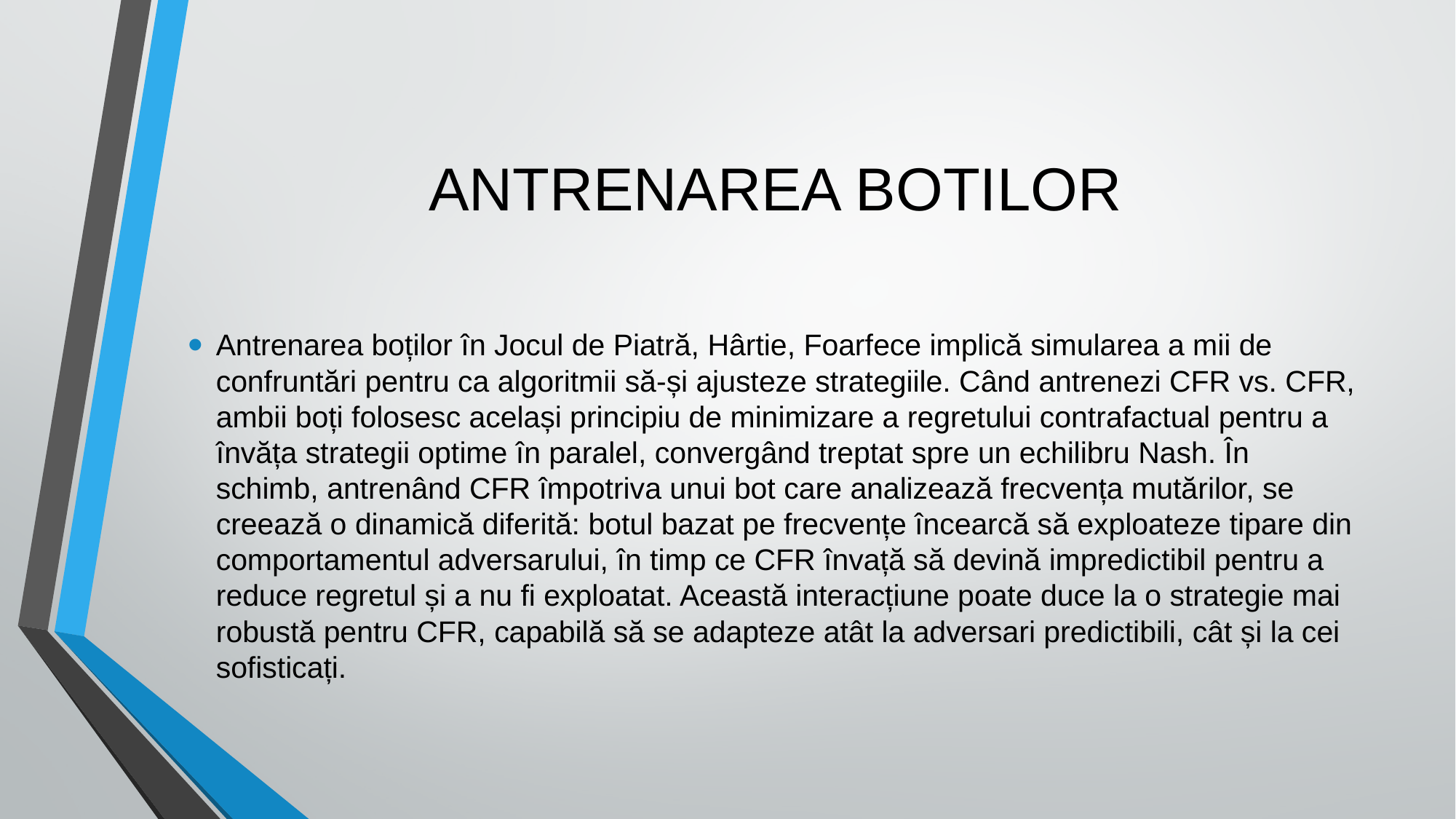

# ANTRENAREA BOTILOR
Antrenarea boților în Jocul de Piatră, Hârtie, Foarfece implică simularea a mii de confruntări pentru ca algoritmii să-și ajusteze strategiile. Când antrenezi CFR vs. CFR, ambii boți folosesc același principiu de minimizare a regretului contrafactual pentru a învăța strategii optime în paralel, convergând treptat spre un echilibru Nash. În schimb, antrenând CFR împotriva unui bot care analizează frecvența mutărilor, se creează o dinamică diferită: botul bazat pe frecvențe încearcă să exploateze tipare din comportamentul adversarului, în timp ce CFR învață să devină impredictibil pentru a reduce regretul și a nu fi exploatat. Această interacțiune poate duce la o strategie mai robustă pentru CFR, capabilă să se adapteze atât la adversari predictibili, cât și la cei sofisticați.